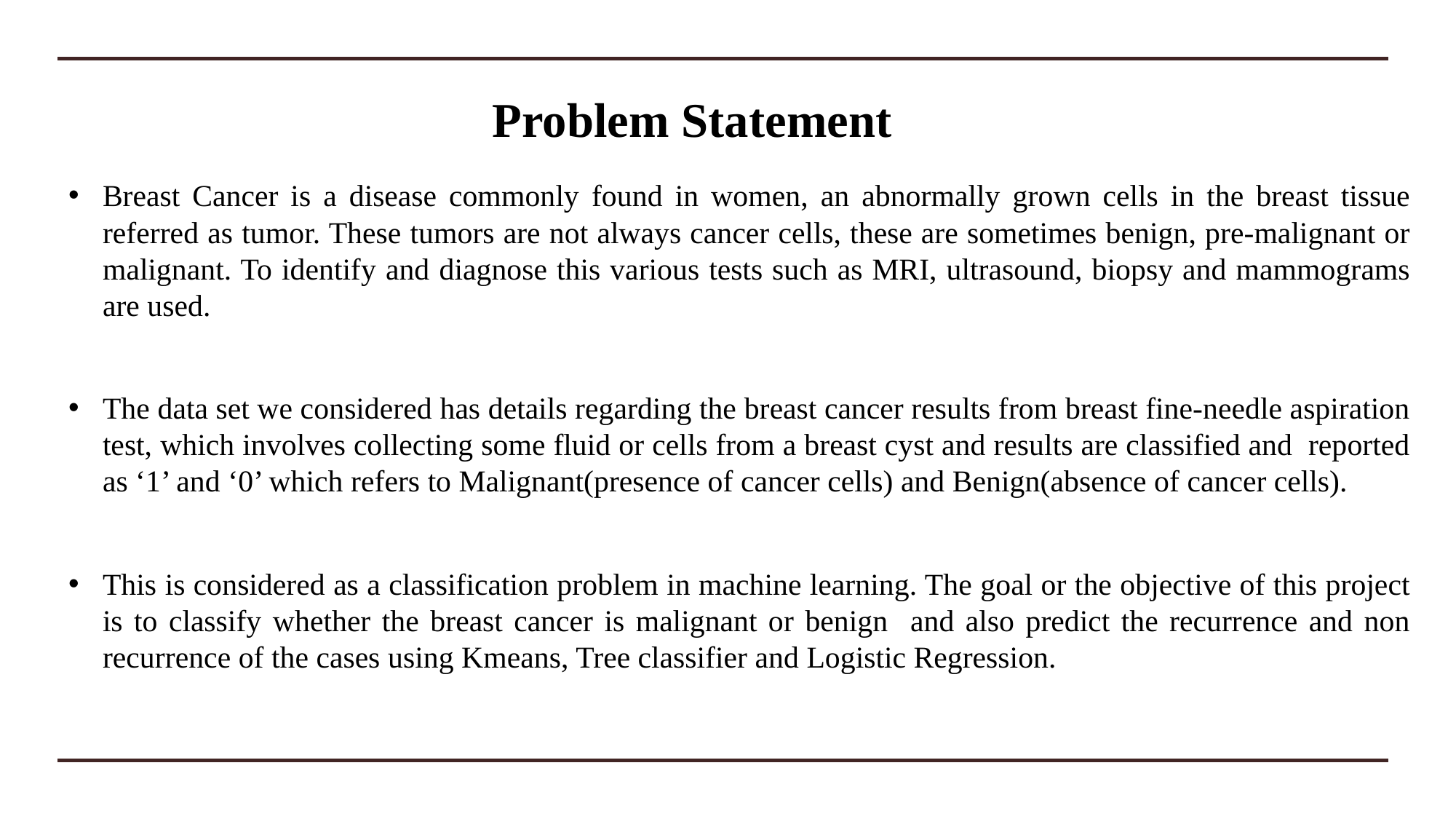

# Problem Statement
Breast Cancer is a disease commonly found in women, an abnormally grown cells in the breast tissue referred as tumor. These tumors are not always cancer cells, these are sometimes benign, pre-malignant or malignant. To identify and diagnose this various tests such as MRI, ultrasound, biopsy and mammograms are used.

The data set we considered has details regarding the breast cancer results from breast fine-needle aspiration test, which involves collecting some fluid or cells from a breast cyst and results are classified and  reported as ‘1’ and ‘0’ which refers to Malignant(presence of cancer cells) and Benign(absence of cancer cells).

This is considered as a classification problem in machine learning. The goal or the objective of this project is to classify whether the breast cancer is malignant or benign  and also predict the recurrence and non recurrence of the cases using Kmeans, Tree classifier and Logistic Regression.